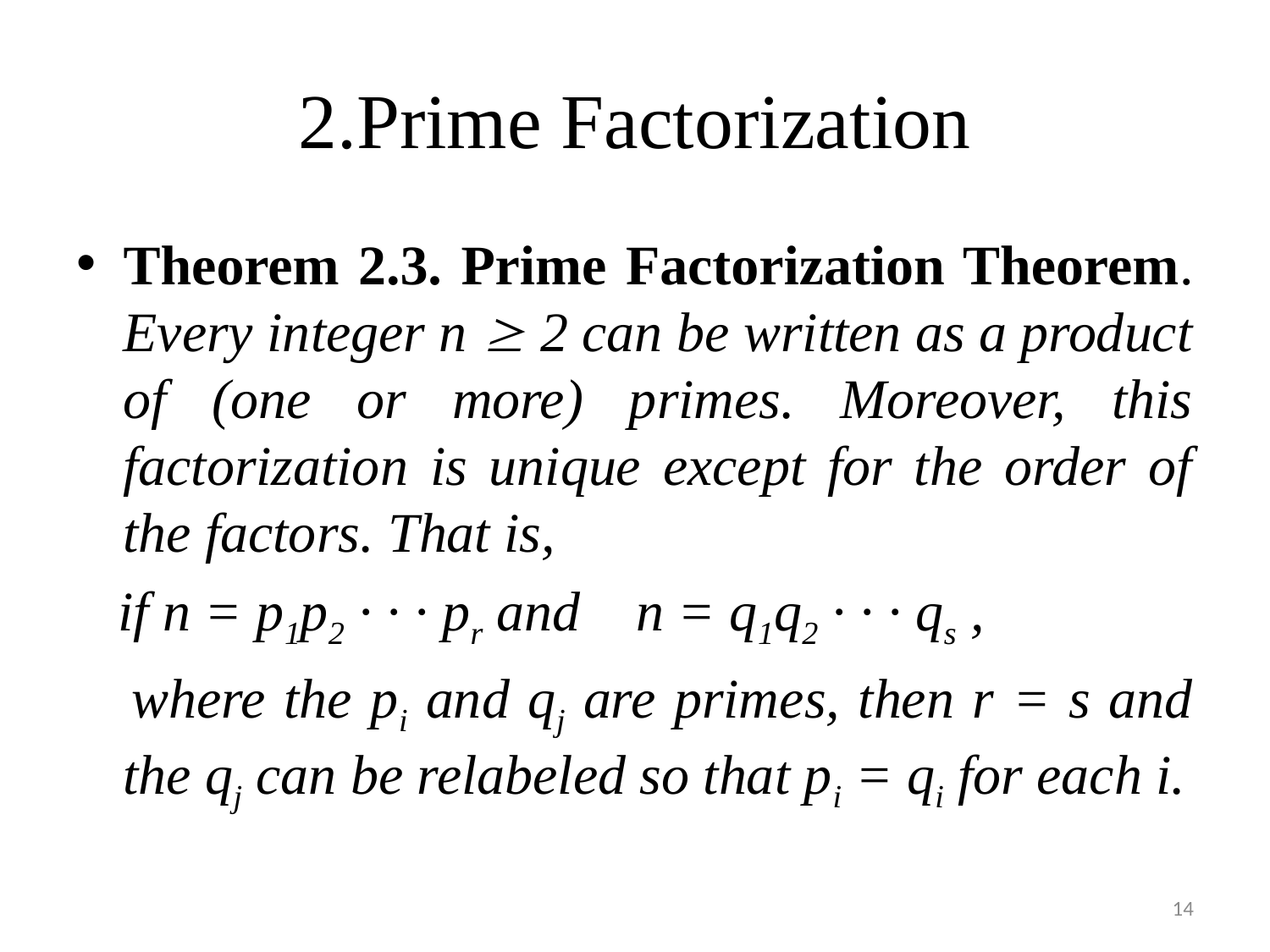

# 2.Prime Factorization
Theorem 2.3. Prime Factorization Theorem. Every integer n ≥ 2 can be written as a product of (one or more) primes. Moreover, this factorization is unique except for the order of the factors. That is,
   if n = p1p2 · · · pr and    n = q1q2 · · · qs ,
   where the pi and qj are primes, then r = s and the qj can be relabeled so that pi = qi for each i.

14